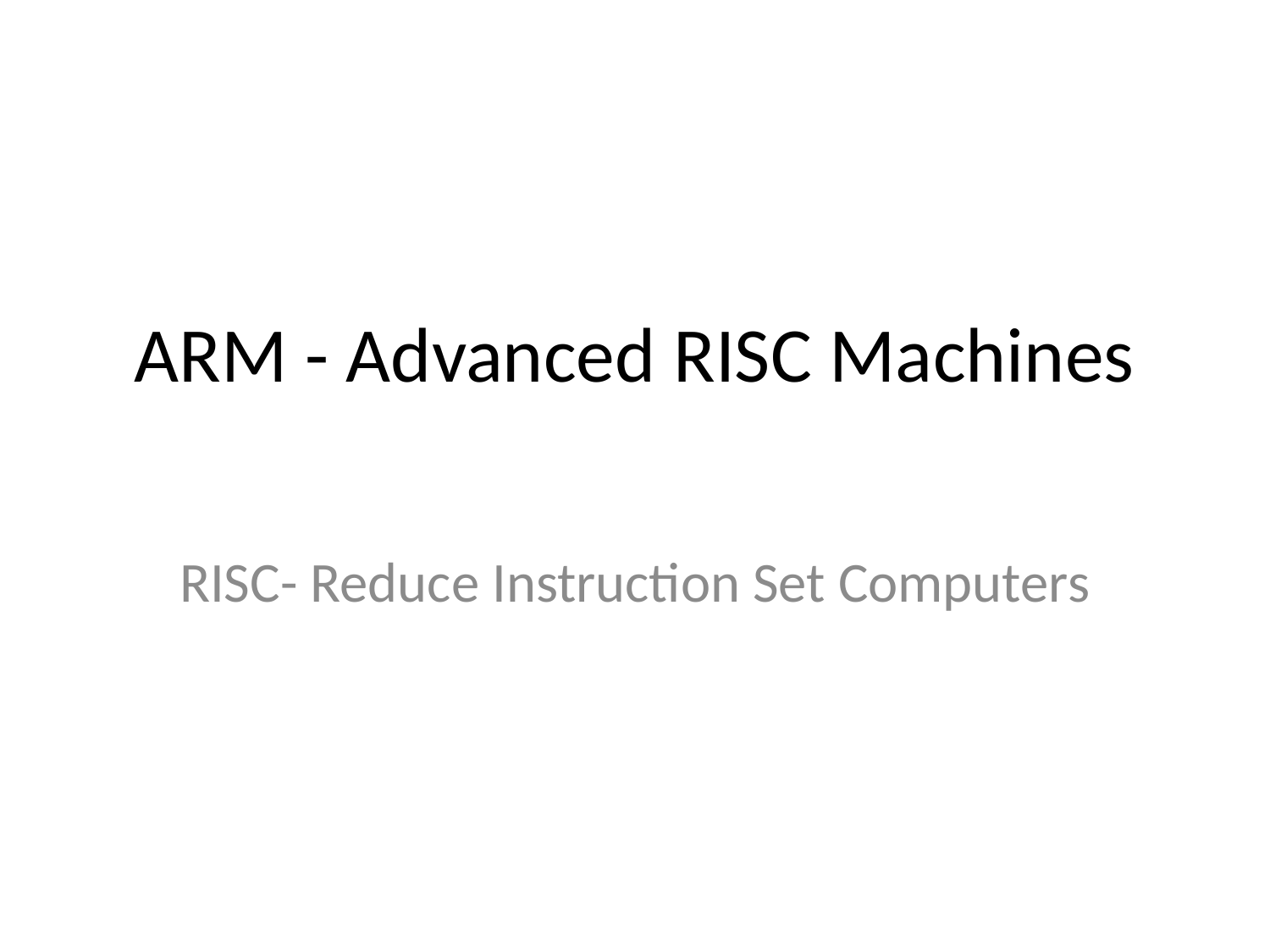

# ARM - Advanced RISC Machines
RISC- Reduce Instruction Set Computers